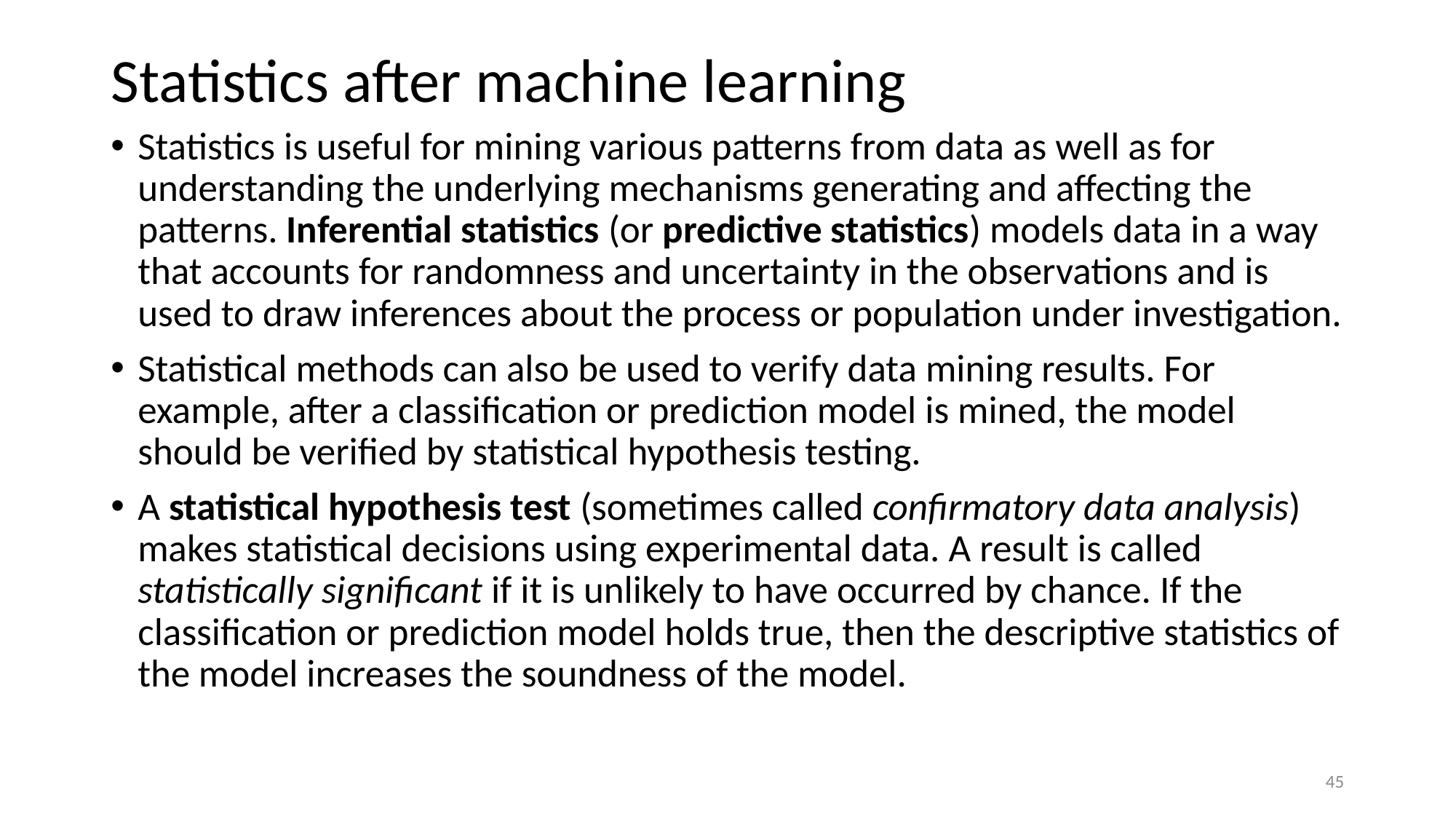

# Statistics after machine learning
Statistics is useful for mining various patterns from data as well as for understanding the underlying mechanisms generating and affecting the patterns. Inferential statistics (or predictive statistics) models data in a way that accounts for randomness and uncertainty in the observations and is used to draw inferences about the process or population under investigation.
Statistical methods can also be used to verify data mining results. For example, after a classification or prediction model is mined, the model should be verified by statistical hypothesis testing.
A statistical hypothesis test (sometimes called confirmatory data analysis) makes statistical decisions using experimental data. A result is called statistically significant if it is unlikely to have occurred by chance. If the classification or prediction model holds true, then the descriptive statistics of the model increases the soundness of the model.
45